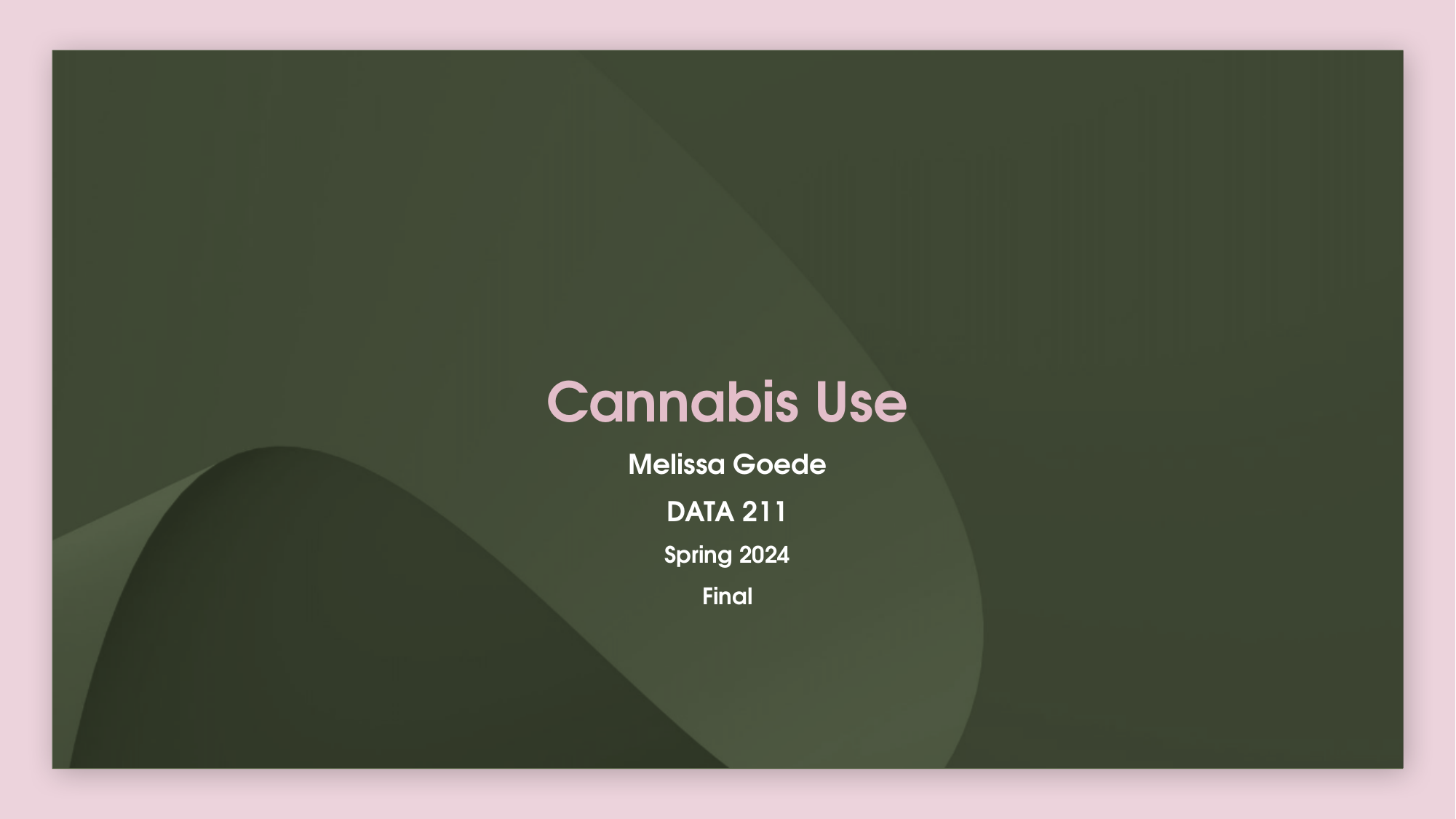

# Cannabis Use
Melissa Goede
DATA 211
Spring 2024
Final